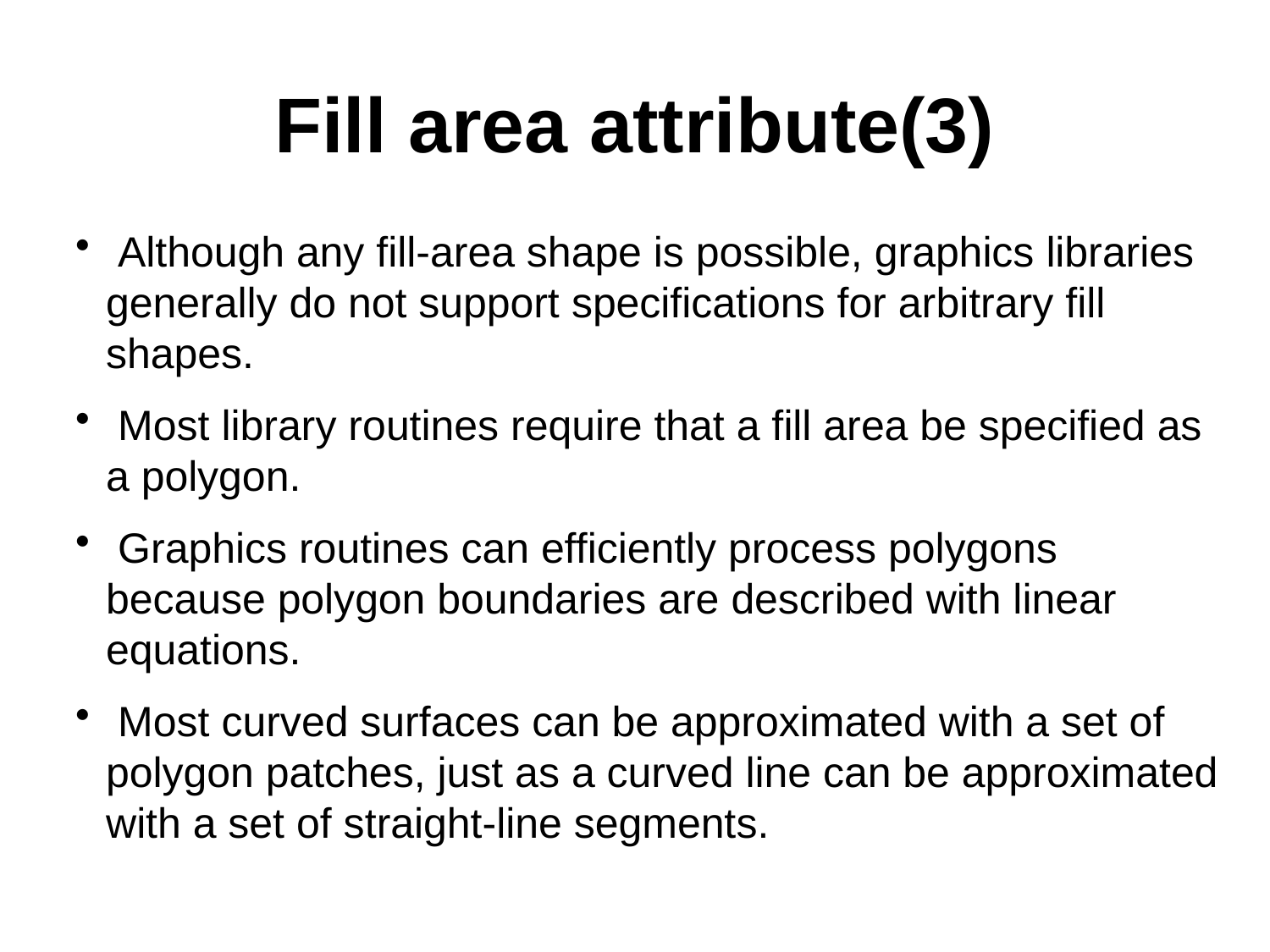

# Fill area attribute(3)
 Although any fill-area shape is possible, graphics libraries generally do not support specifications for arbitrary fill shapes.
 Most library routines require that a fill area be specified as a polygon.
 Graphics routines can efficiently process polygons because polygon boundaries are described with linear equations.
 Most curved surfaces can be approximated with a set of polygon patches, just as a curved line can be approximated with a set of straight-line segments.